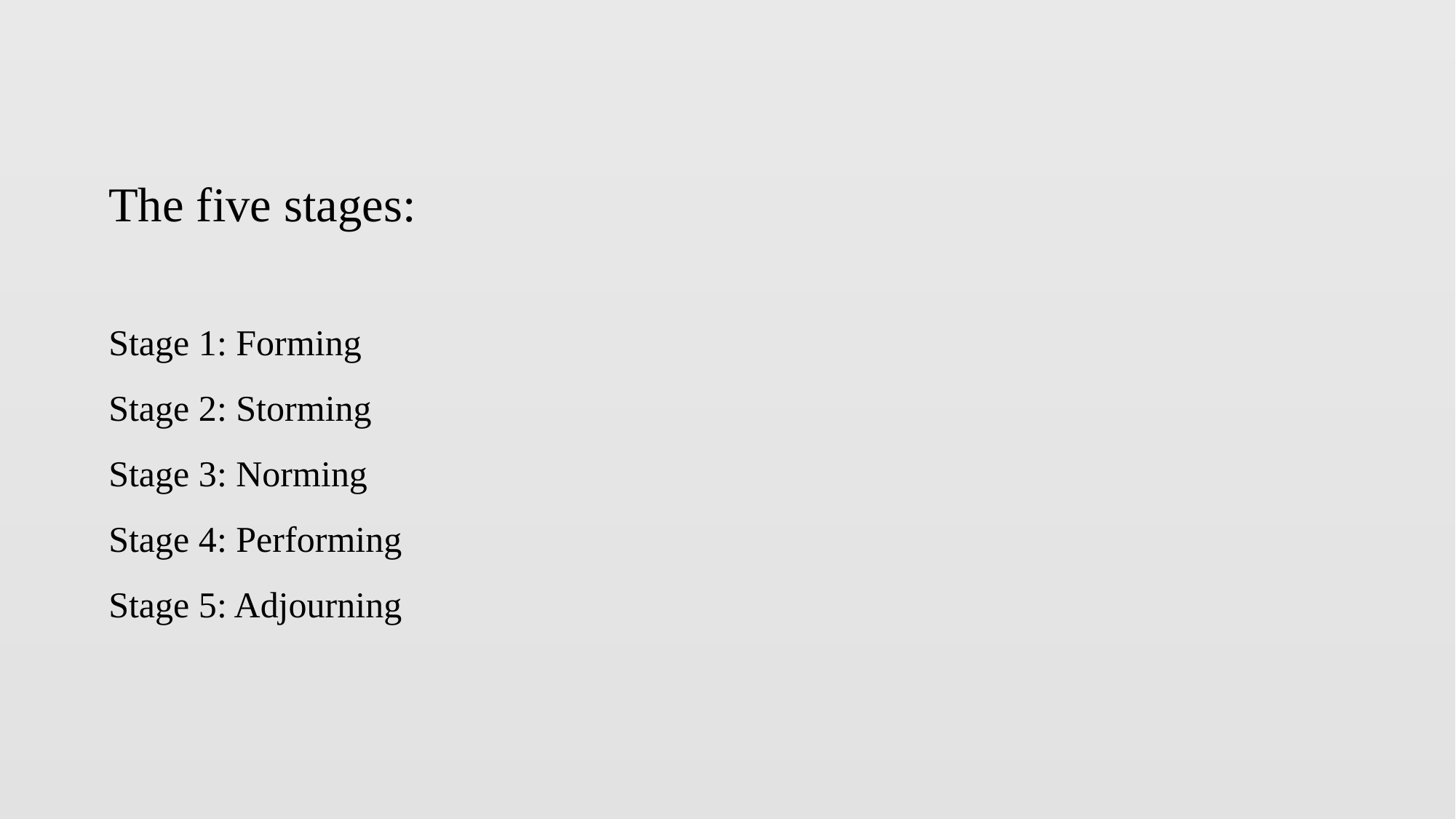

The five stages:

Stage 1: Forming
Stage 2: Storming
Stage 3: Norming
Stage 4: Performing
Stage 5: Adjourning